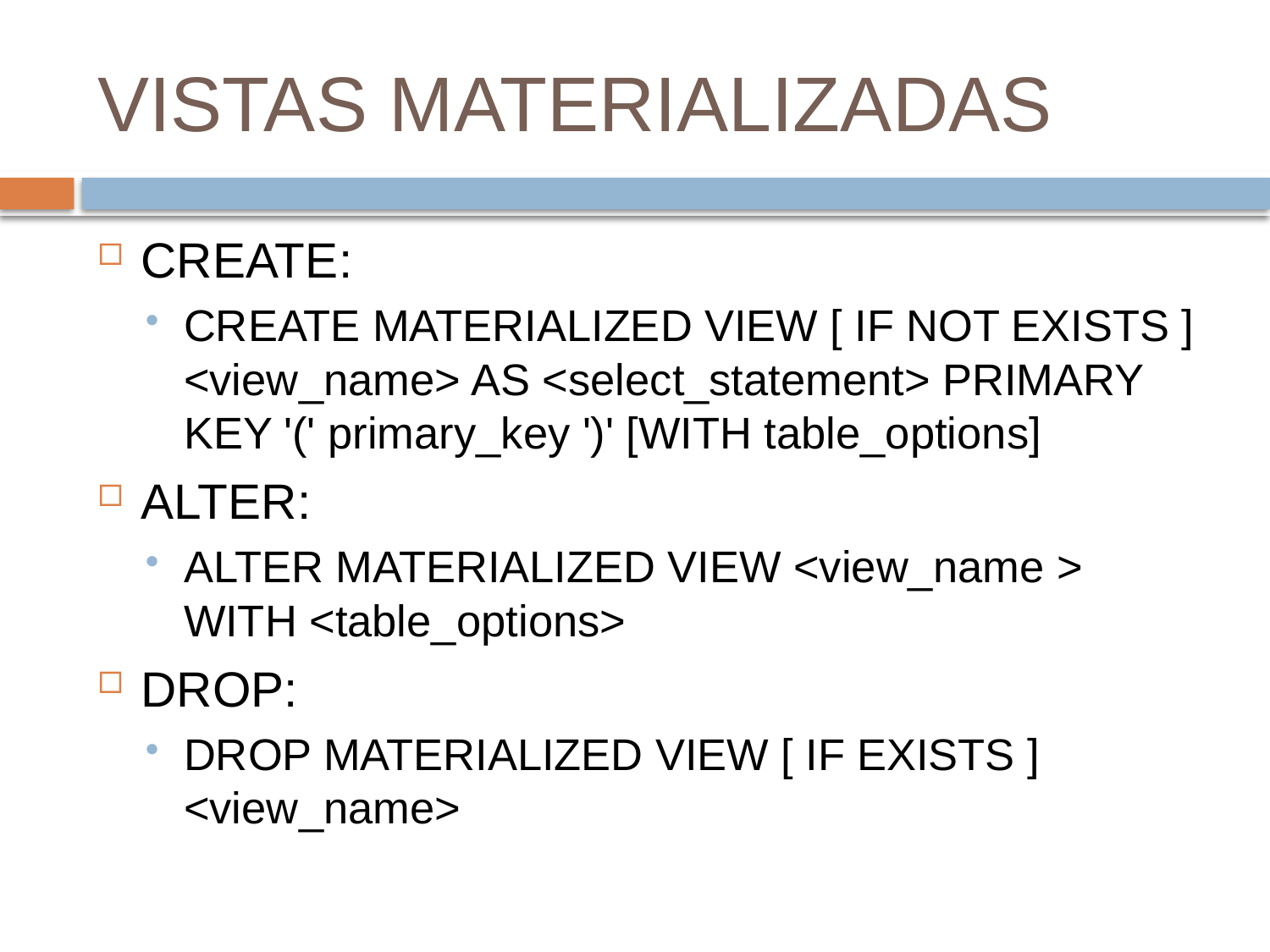

# VISTAS MATERIALIZADAS
CREATE:
CREATE MATERIALIZED VIEW [ IF NOT EXISTS ] <view_name> AS <select_statement> PRIMARY KEY '(' primary_key ')' [WITH table_options]
ALTER:
ALTER MATERIALIZED VIEW <view_name > WITH <table_options>
DROP:
DROP MATERIALIZED VIEW [ IF EXISTS ] <view_name>